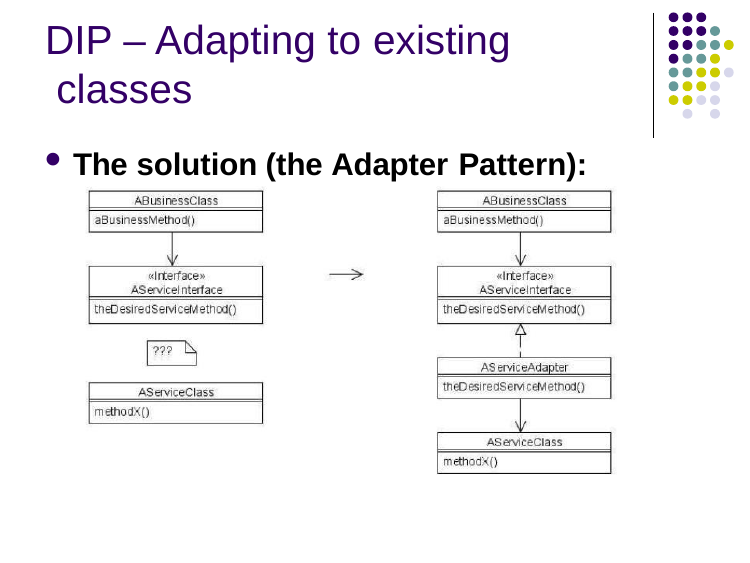

# DIP – Adapting to existing  classes
The solution (the Adapter Pattern):